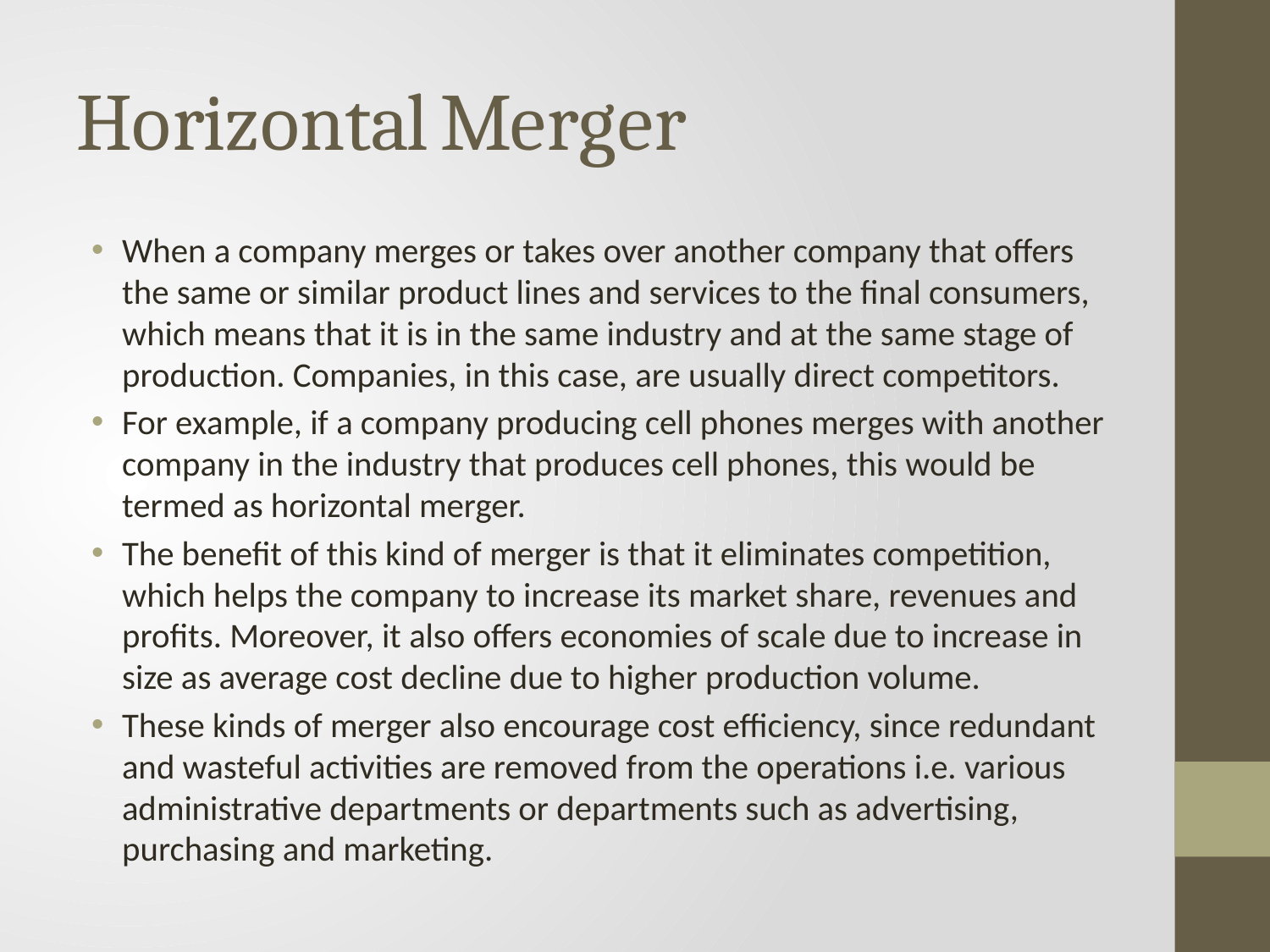

# Horizontal Merger
When a company merges or takes over another company that offers the same or similar product lines and services to the final consumers, which means that it is in the same industry and at the same stage of production. Companies, in this case, are usually direct competitors.
For example, if a company producing cell phones merges with another company in the industry that produces cell phones, this would be termed as horizontal merger.
The benefit of this kind of merger is that it eliminates competition, which helps the company to increase its market share, revenues and profits. Moreover, it also offers economies of scale due to increase in size as average cost decline due to higher production volume.
These kinds of merger also encourage cost efficiency, since redundant and wasteful activities are removed from the operations i.e. various administrative departments or departments such as advertising, purchasing and marketing.